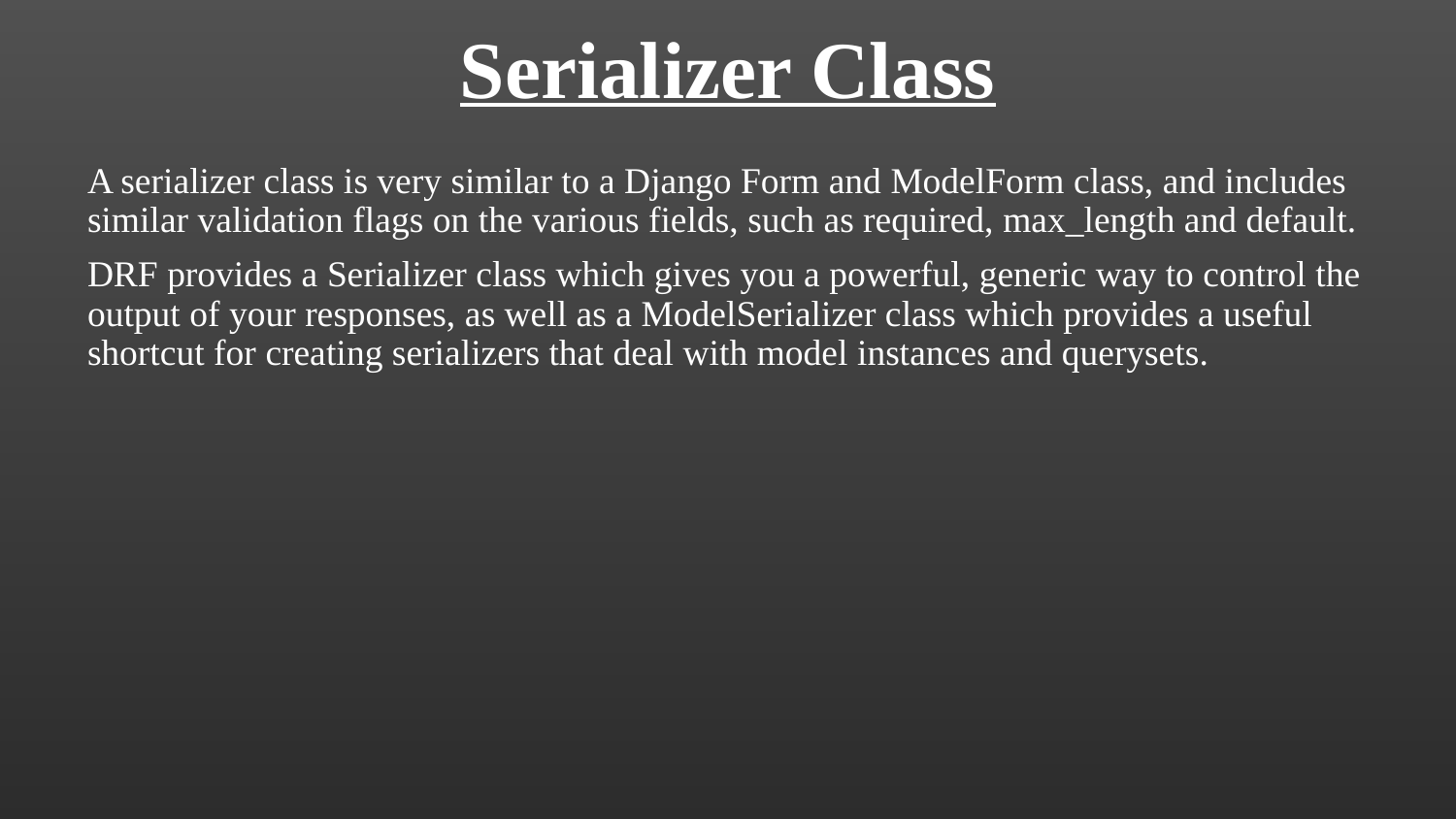

# Serializer Class
A serializer class is very similar to a Django Form and ModelForm class, and includes similar validation flags on the various fields, such as required, max_length and default.
DRF provides a Serializer class which gives you a powerful, generic way to control the output of your responses, as well as a ModelSerializer class which provides a useful shortcut for creating serializers that deal with model instances and querysets.